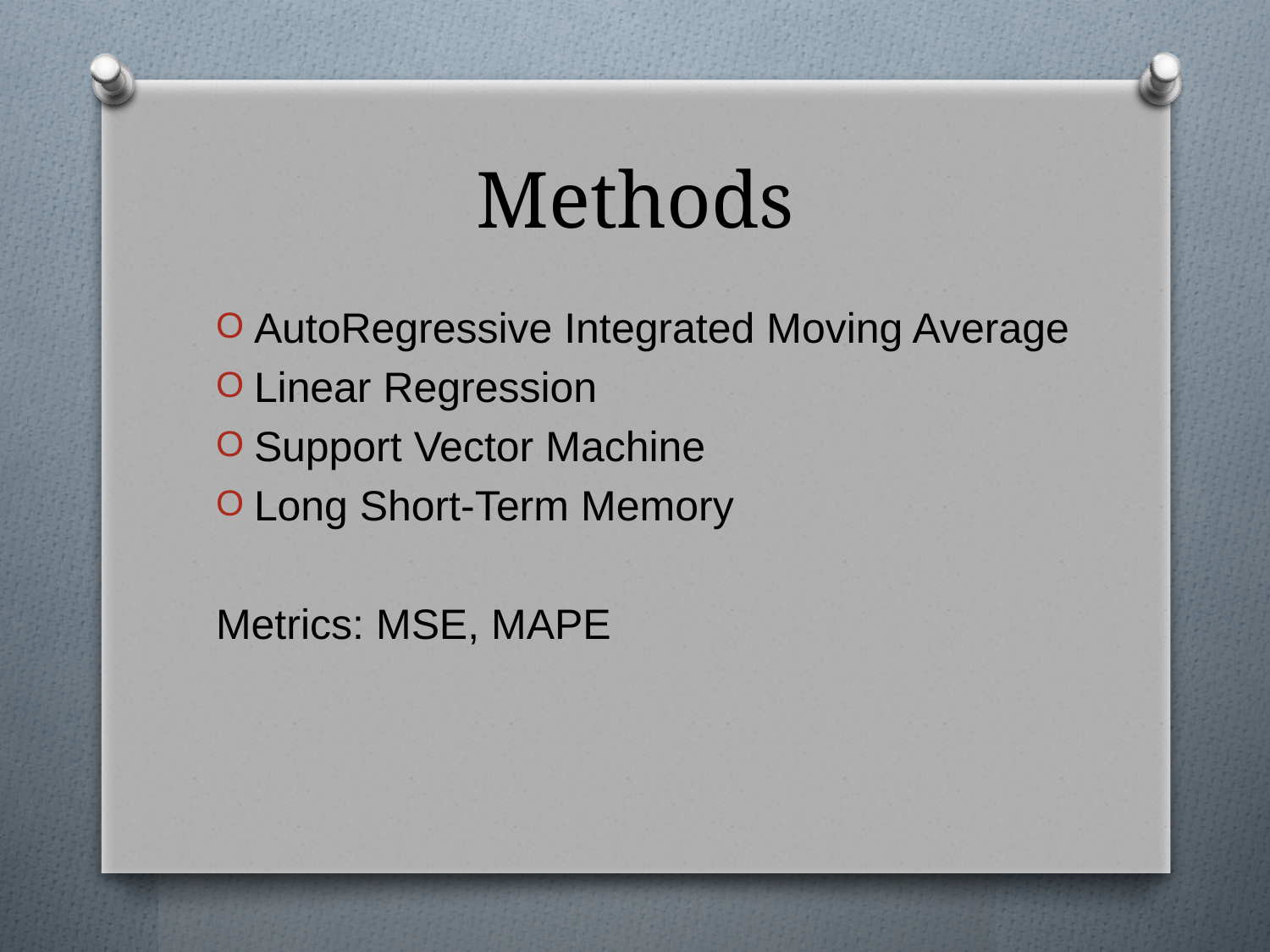

# Methods
AutoRegressive Integrated Moving Average
Linear Regression
Support Vector Machine
Long Short-Term Memory

Metrics: MSE, MAPE